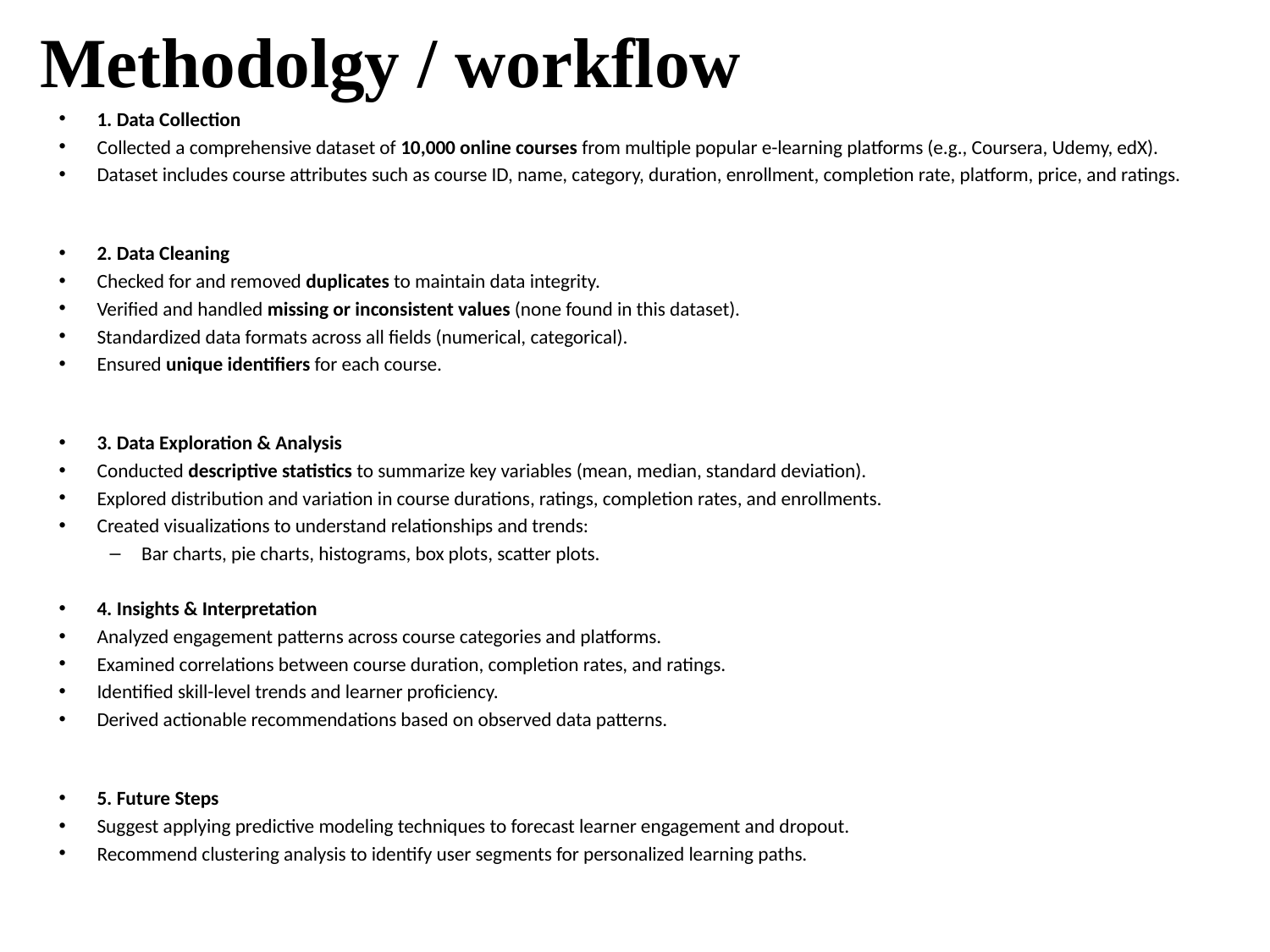

Methodolgy / workflow
1. Data Collection
Collected a comprehensive dataset of 10,000 online courses from multiple popular e-learning platforms (e.g., Coursera, Udemy, edX).
Dataset includes course attributes such as course ID, name, category, duration, enrollment, completion rate, platform, price, and ratings.

2. Data Cleaning
Checked for and removed duplicates to maintain data integrity.
Verified and handled missing or inconsistent values (none found in this dataset).
Standardized data formats across all fields (numerical, categorical).
Ensured unique identifiers for each course.

3. Data Exploration & Analysis
Conducted descriptive statistics to summarize key variables (mean, median, standard deviation).
Explored distribution and variation in course durations, ratings, completion rates, and enrollments.
Created visualizations to understand relationships and trends:
Bar charts, pie charts, histograms, box plots, scatter plots.

4. Insights & Interpretation
Analyzed engagement patterns across course categories and platforms.
Examined correlations between course duration, completion rates, and ratings.
Identified skill-level trends and learner proficiency.
Derived actionable recommendations based on observed data patterns.

5. Future Steps
Suggest applying predictive modeling techniques to forecast learner engagement and dropout.
Recommend clustering analysis to identify user segments for personalized learning paths.